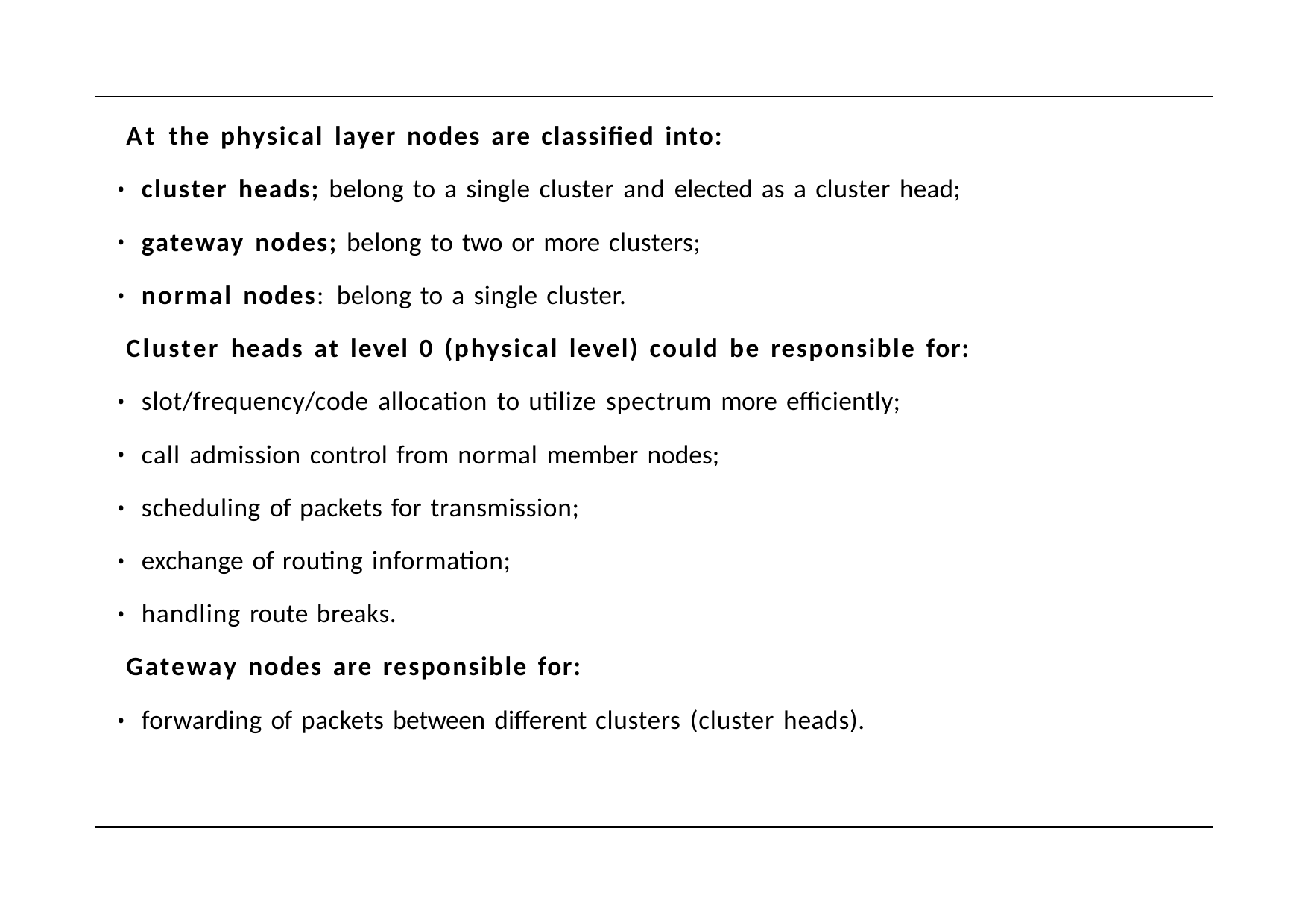

At the physical layer nodes are classified into:
cluster heads; belong to a single cluster and elected as a cluster head;
gateway nodes; belong to two or more clusters;
normal nodes: belong to a single cluster.
Cluster heads at level 0 (physical level) could be responsible for:
slot/frequency/code allocation to utilize spectrum more efficiently;
call admission control from normal member nodes;
scheduling of packets for transmission;
exchange of routing information;
handling route breaks.
Gateway nodes are responsible for:
forwarding of packets between different clusters (cluster heads).